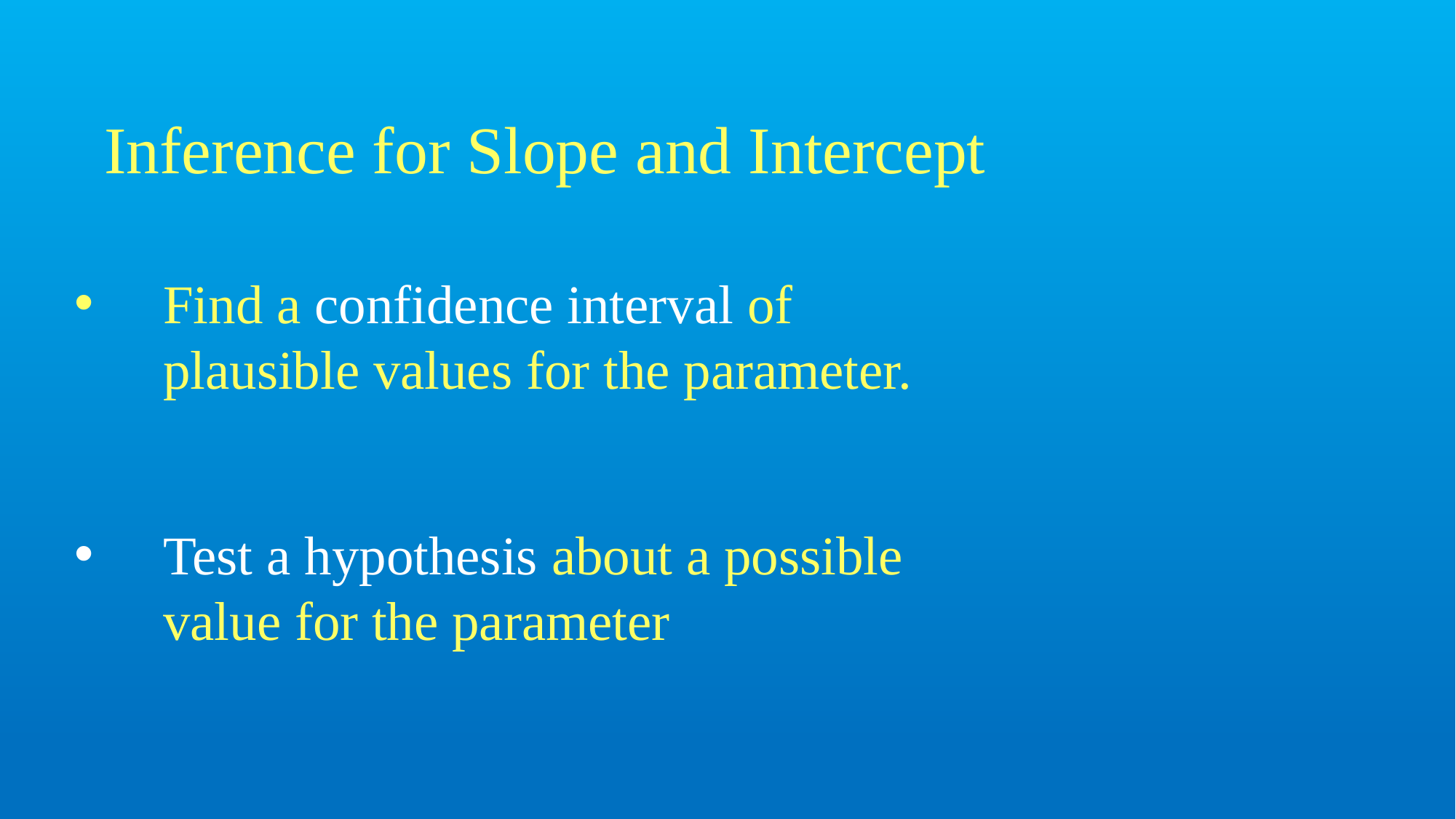

# Inference for Slope and Intercept
Find a confidence interval of plausible values for the parameter.

Test a hypothesis about a possible value for the parameter